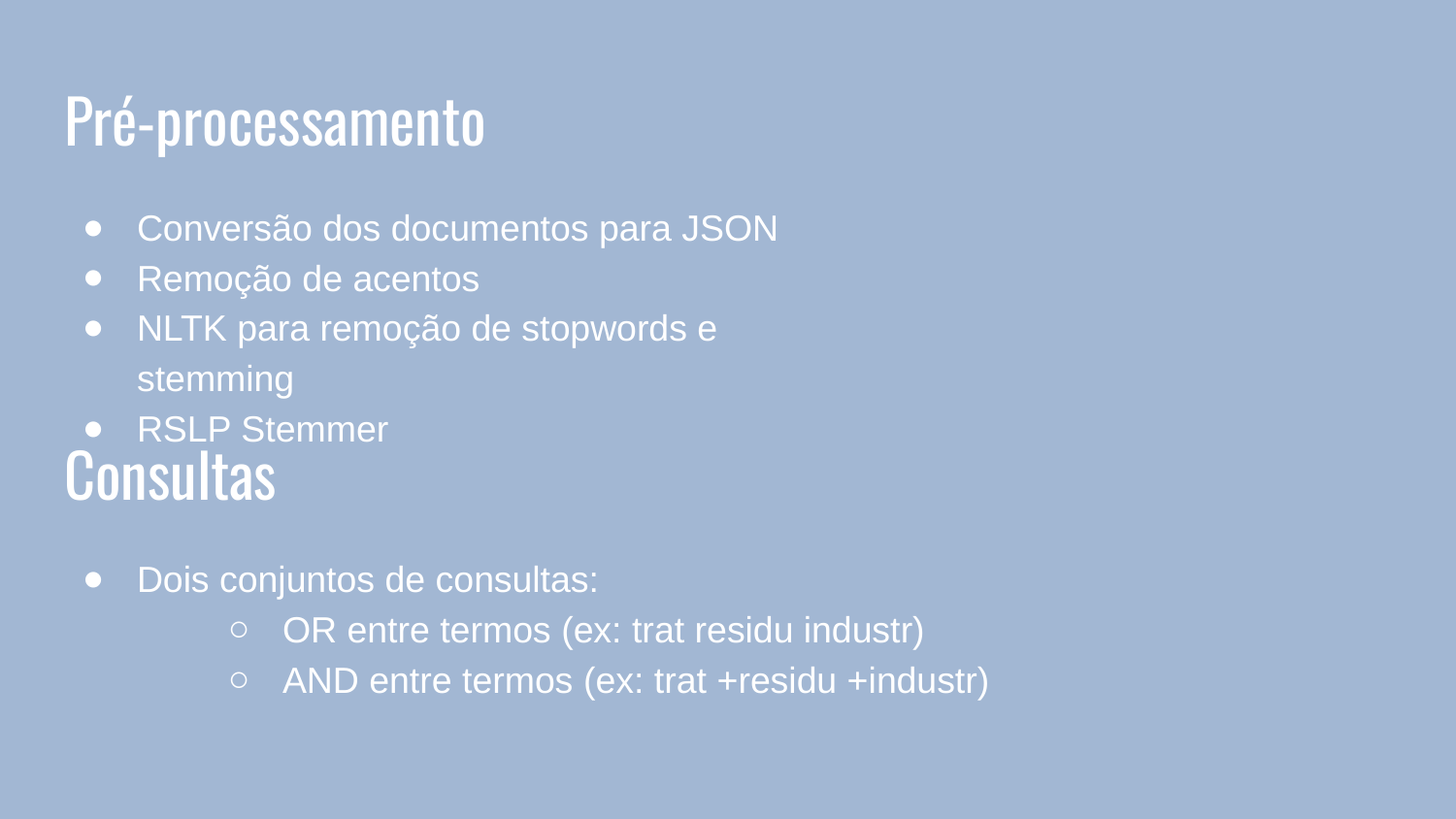

# Pré-processamento
Conversão dos documentos para JSON
Remoção de acentos
NLTK para remoção de stopwords e stemming
RSLP Stemmer
Consultas
Dois conjuntos de consultas:
OR entre termos (ex: trat residu industr)
AND entre termos (ex: trat +residu +industr)